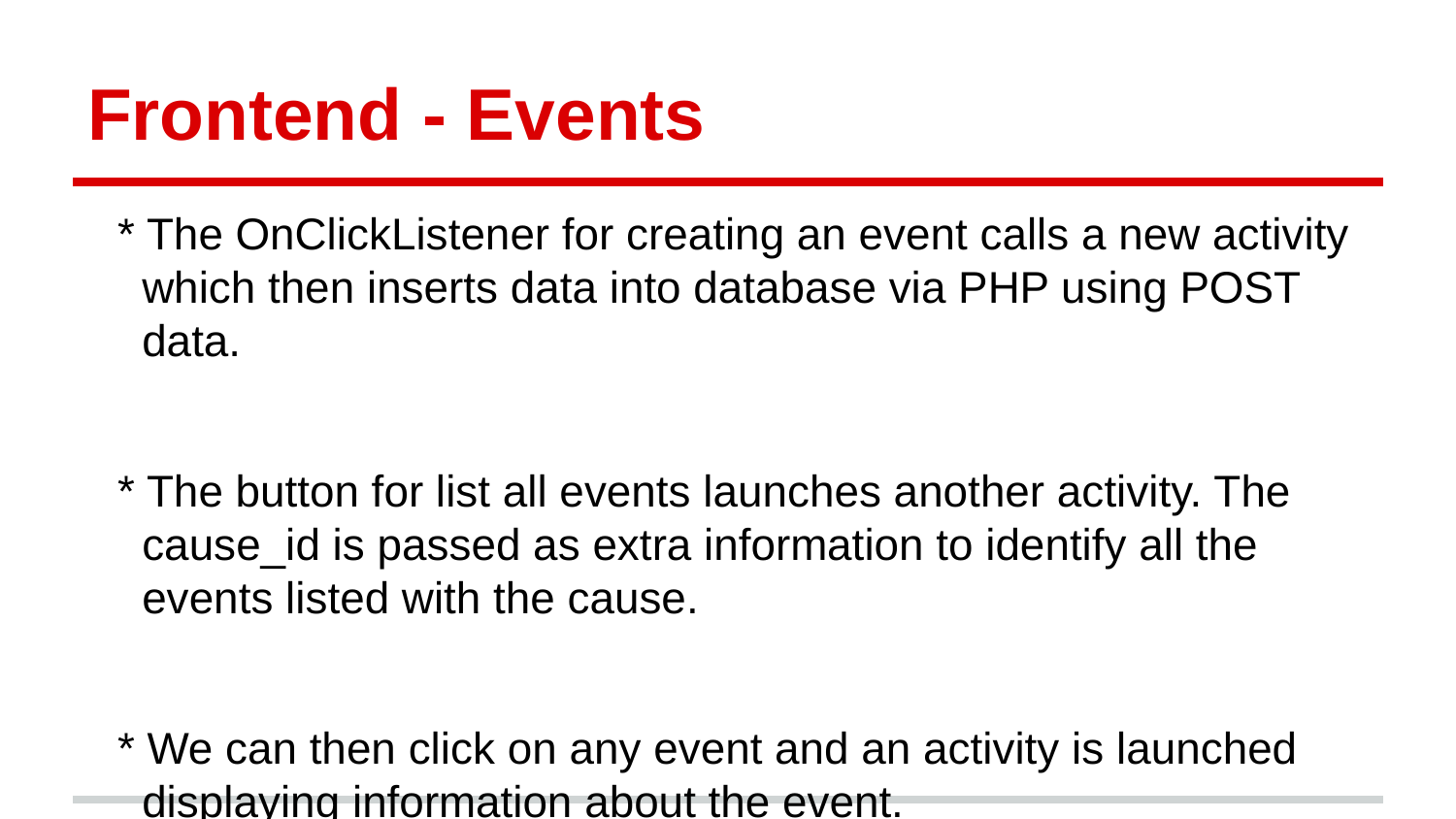

# Frontend - Events
* The OnClickListener for creating an event calls a new activity which then inserts data into database via PHP using POST data.

* The button for list all events launches another activity. The cause_id is passed as extra information to identify all the events listed with the cause.

* We can then click on any event and an activity is launched displaying information about the event.